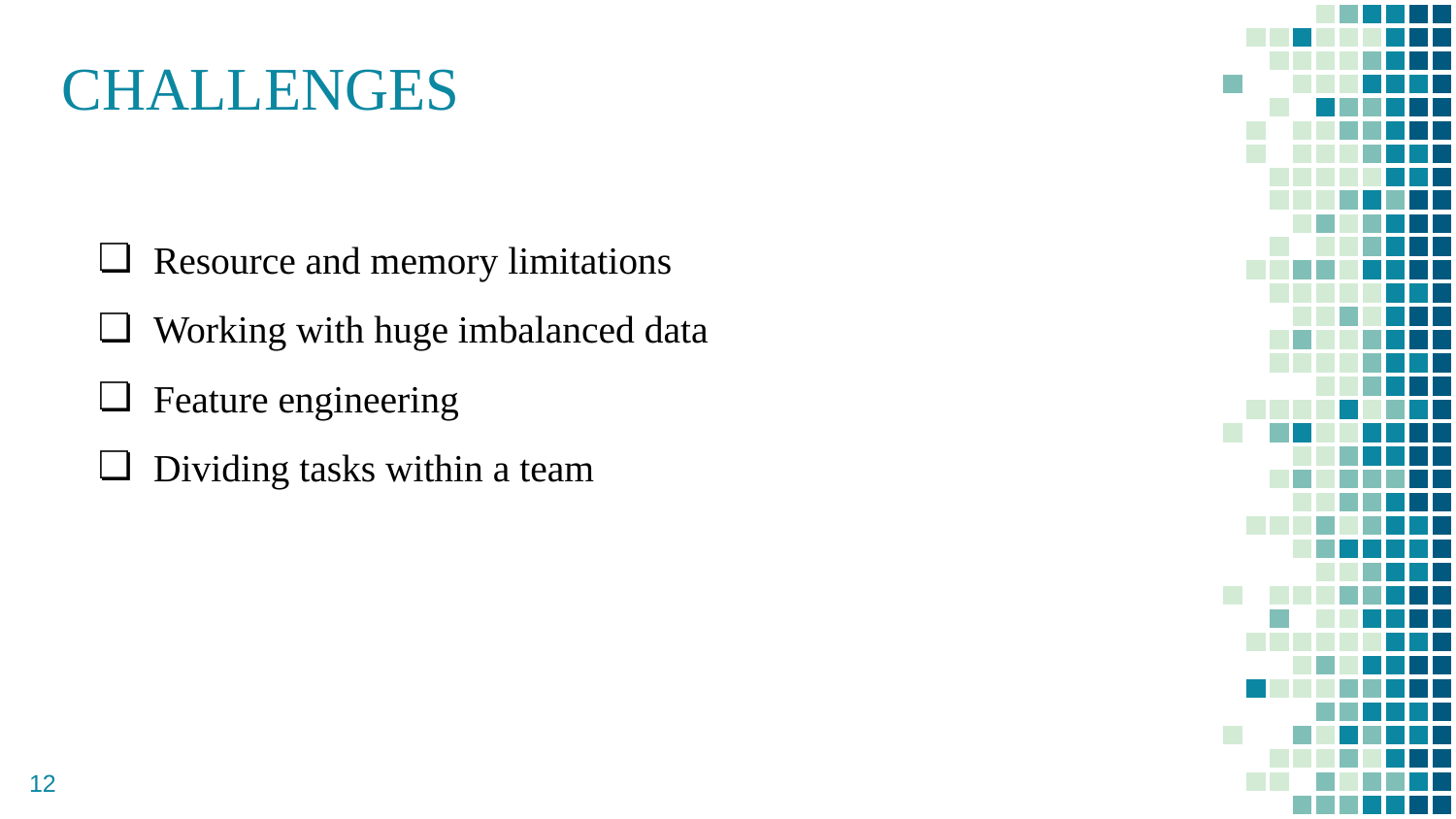

# CHALLENGES
Resource and memory limitations
Working with huge imbalanced data
Feature engineering
Dividing tasks within a team
12